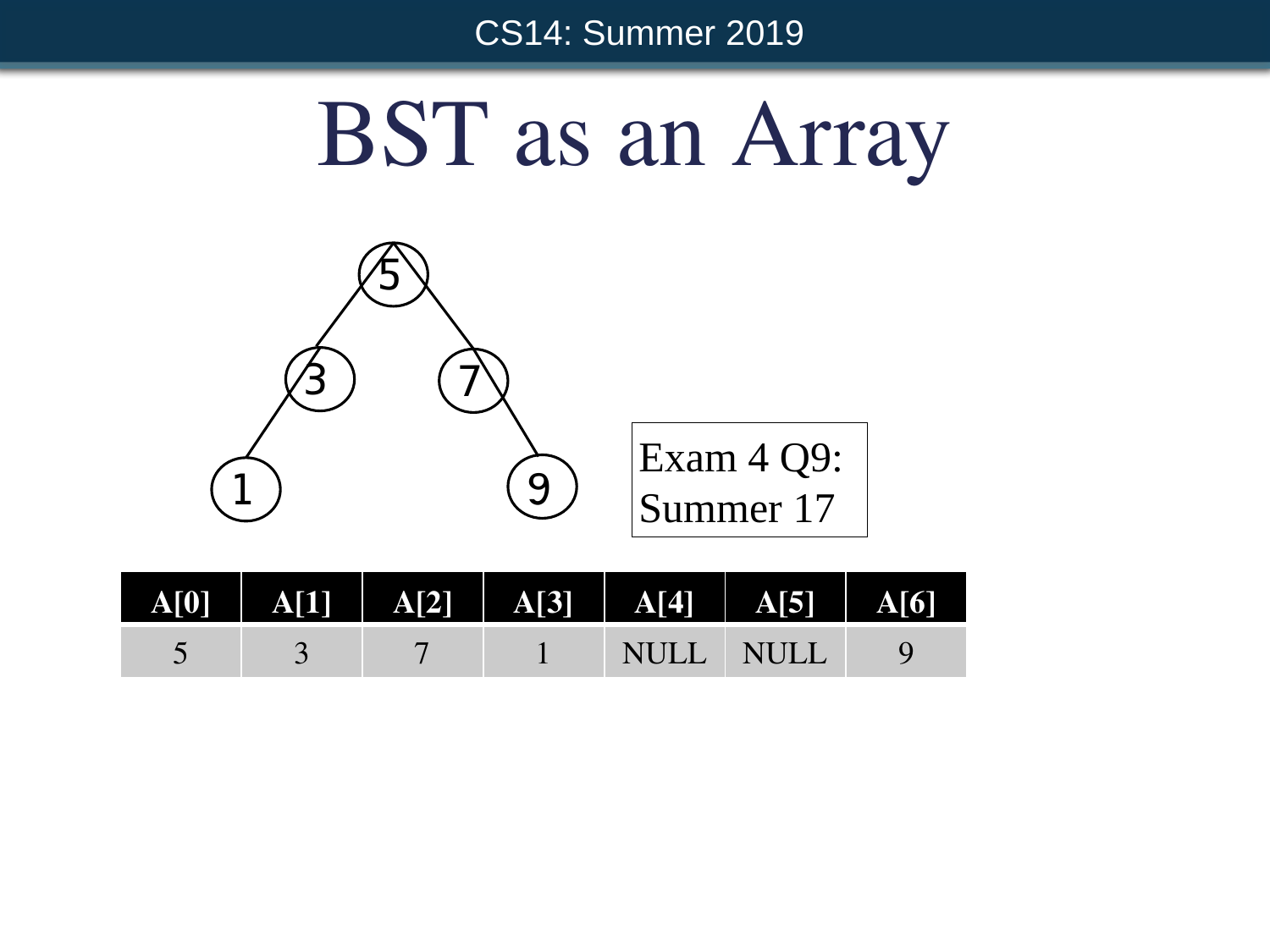

BST as an Array
5

3

7

Exam 4 Q9: Summer 17

1
9

| A[0] | A[1] | A[2] | A[3] | A[4] | A[5] | A[6] |
| --- | --- | --- | --- | --- | --- | --- |
| 5 | 3 | 7 | 1 | NULL | NULL | 9 |